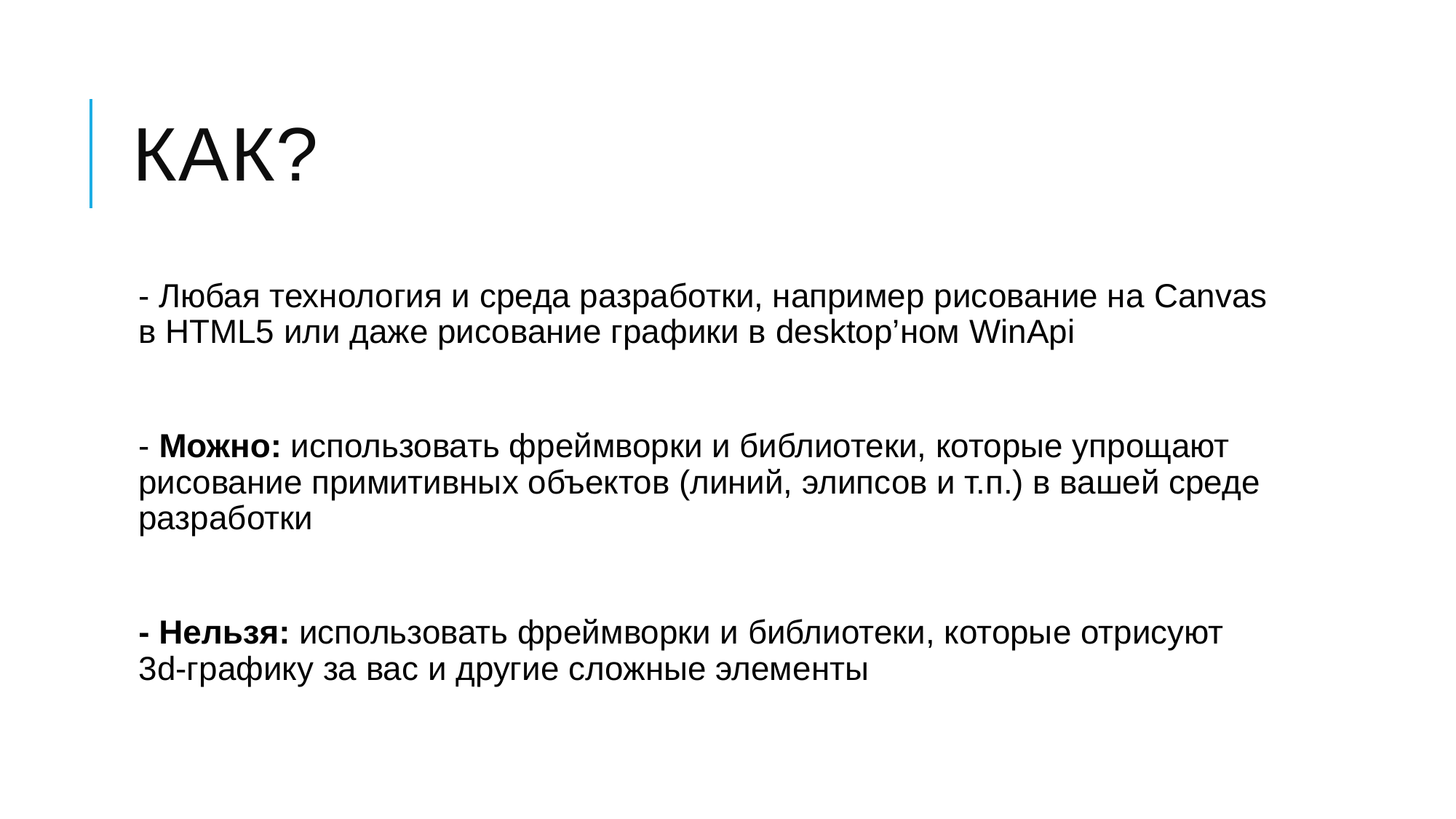

# Как?
- Любая технология и среда разработки, например рисование на Canvas в HTML5 или даже рисование графики в desktop’ном WinApi

- Можно: использовать фреймворки и библиотеки, которые упрощают рисование примитивных объектов (линий, элипсов и т.п.) в вашей среде разработки

- Нельзя: использовать фреймворки и библиотеки, которые отрисуют 3d-графику за вас и другие сложные элементы